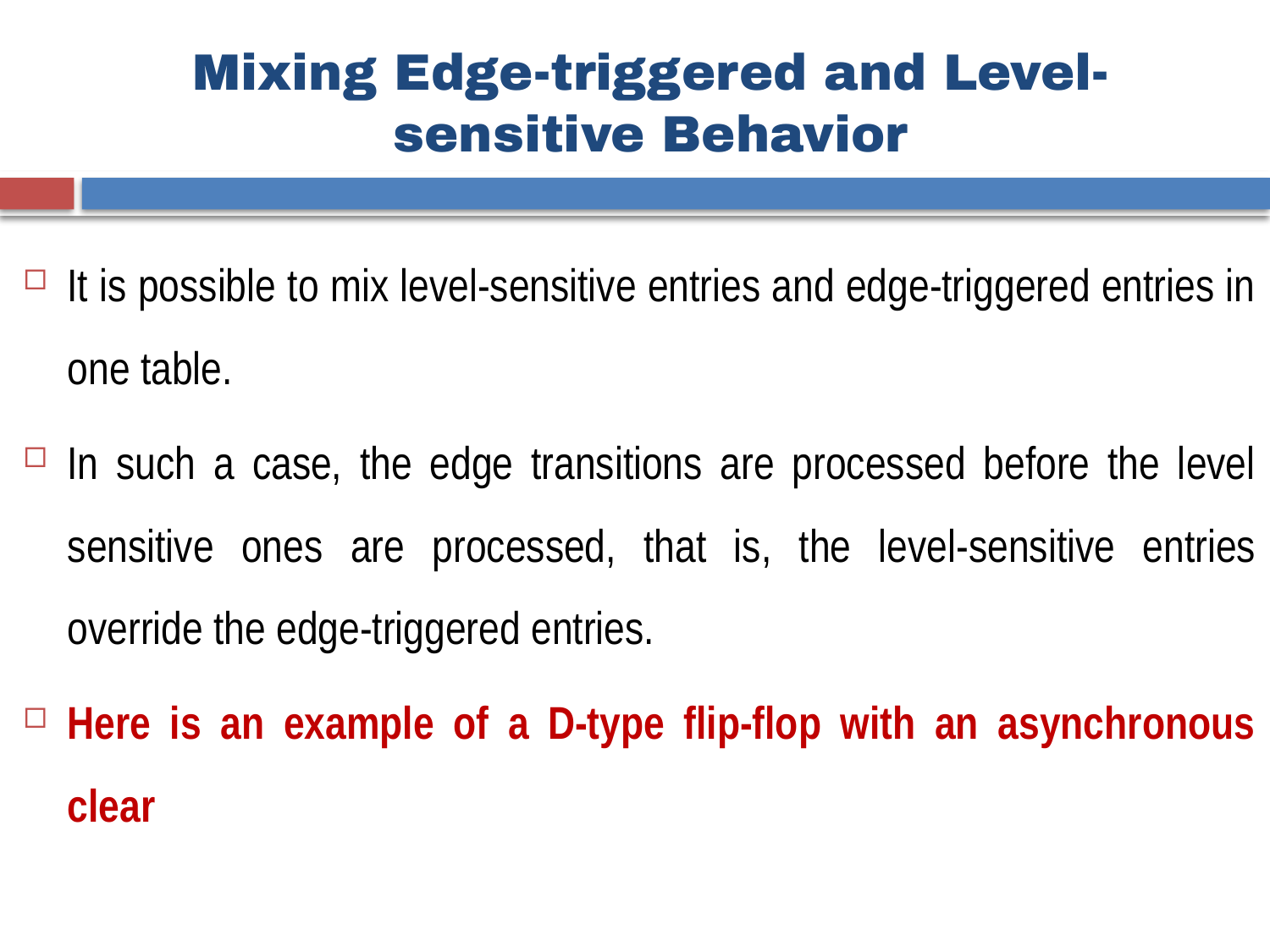

# Mixing Edge-triggered and Level-sensitive Behavior
It is possible to mix level-sensitive entries and edge-triggered entries in one table.
In such a case, the edge transitions are processed before the level sensitive ones are processed, that is, the level-sensitive entries override the edge-triggered entries.
Here is an example of a D-type flip-flop with an asynchronous clear